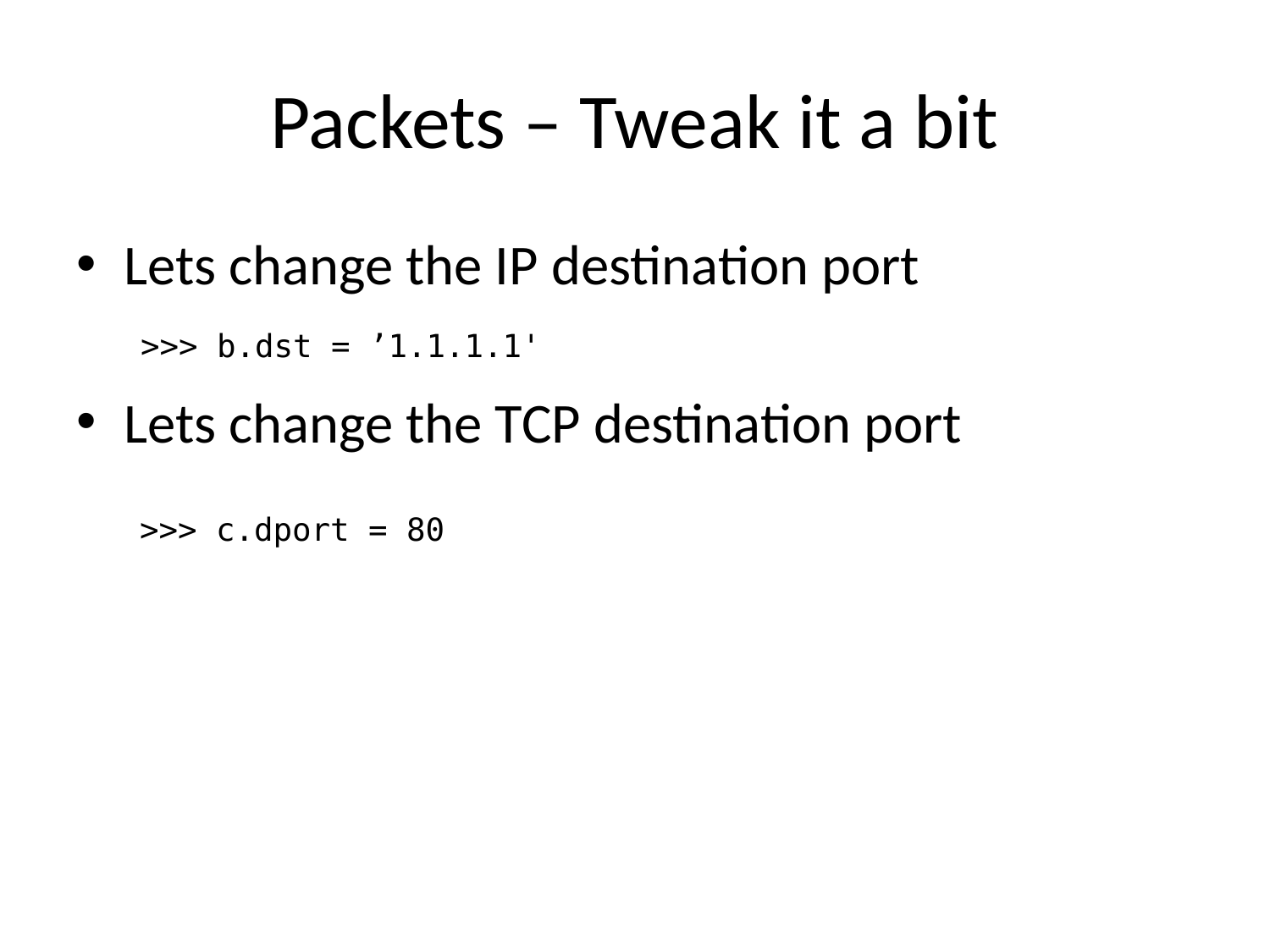

# Packets – Tweak it a bit
Lets change the IP destination port

Lets change the TCP destination port

>>> b.dst = ’1.1.1.1'
>>> c.dport = 80